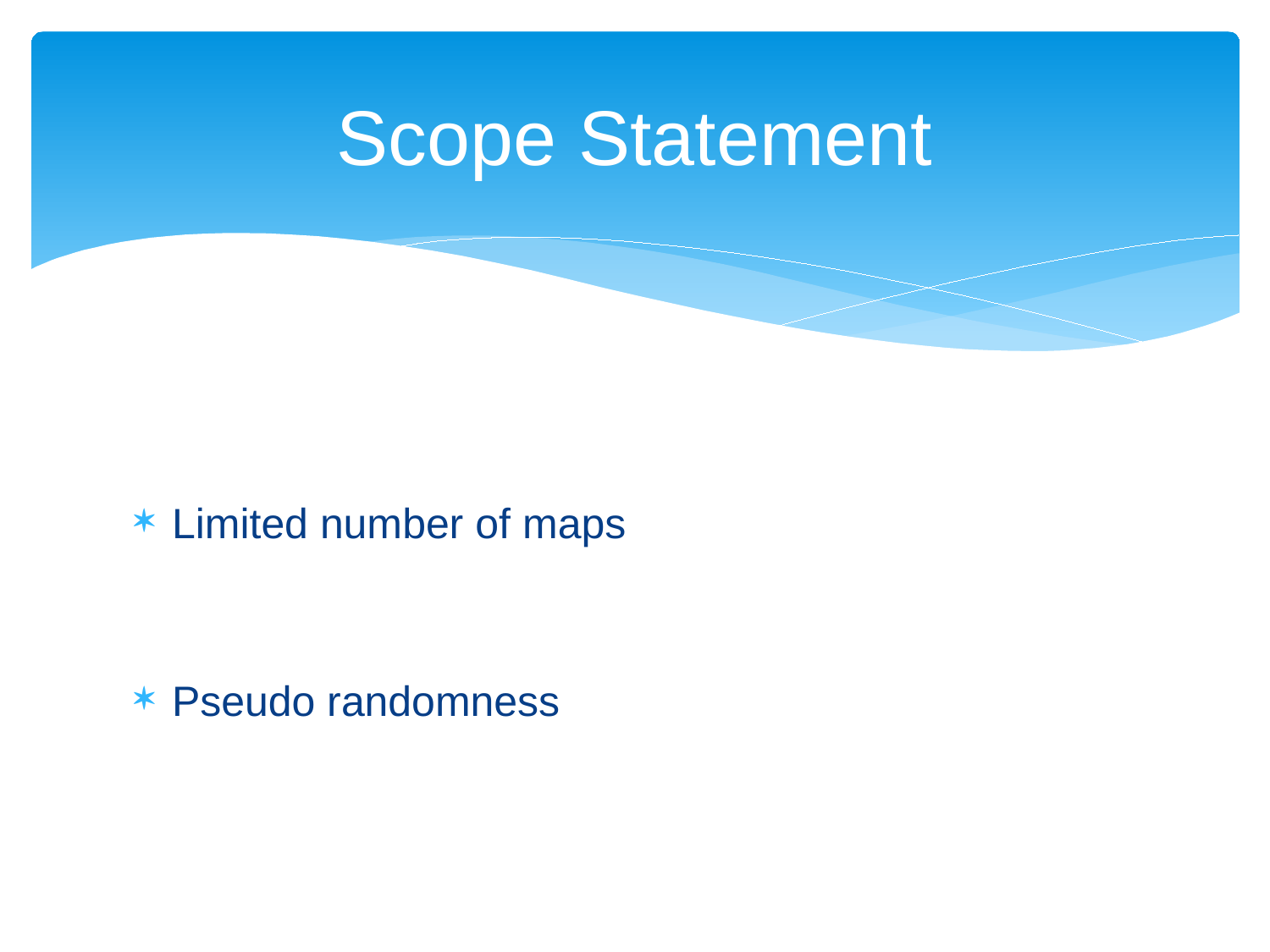

# Scope Statement

Limited number of maps

Pseudo randomness